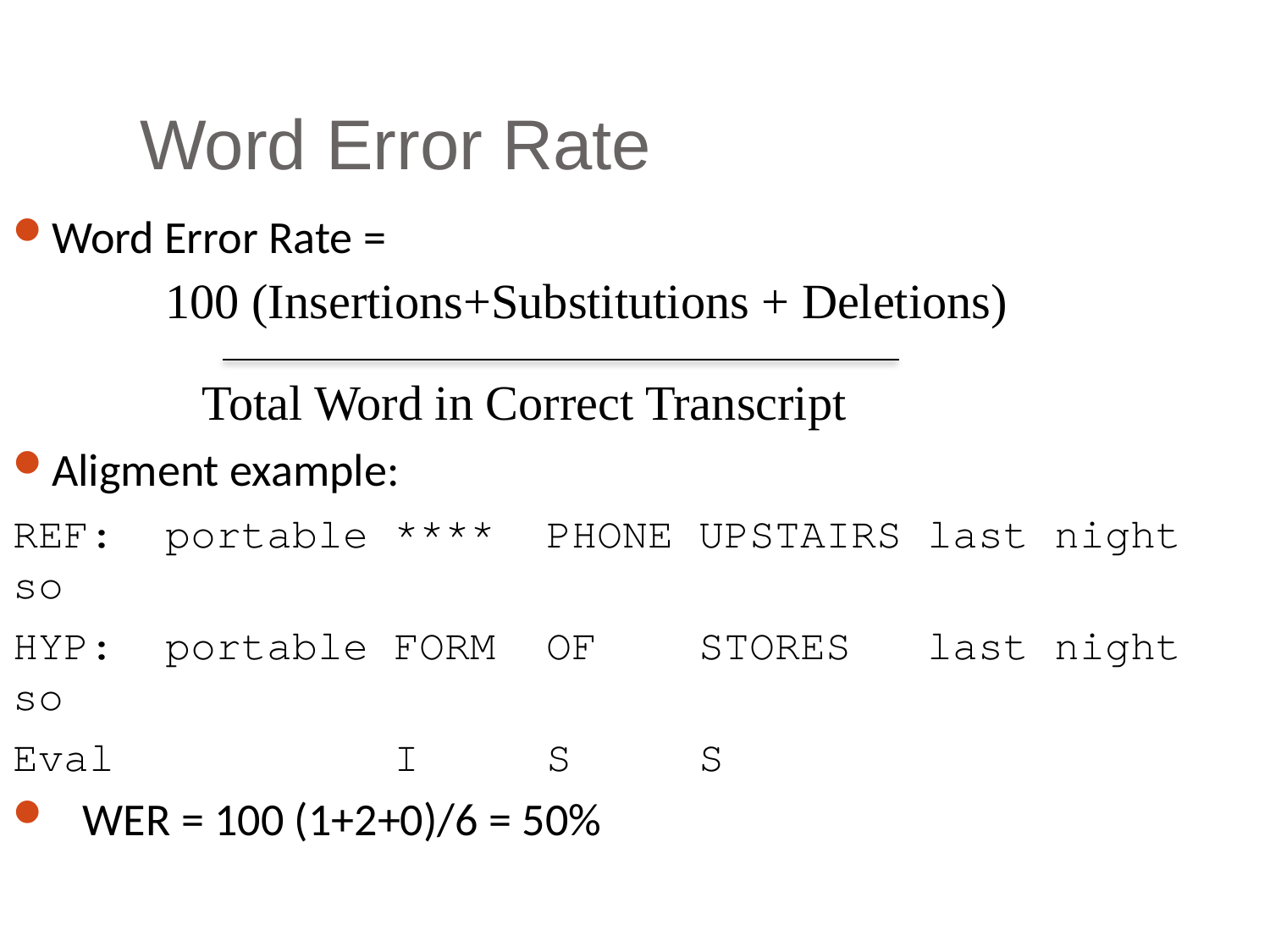

# Word Error Rate
Word Error Rate =
100 (Insertions+Substitutions + Deletions)

   Total Word in Correct Transcript
Aligment example:
REF:  portable ****  PHONE UPSTAIRS last night so
HYP:  portable FORM  OF    STORES   last night so
Eval           I     S     S
   WER = 100 (1+2+0)/6 = 50%